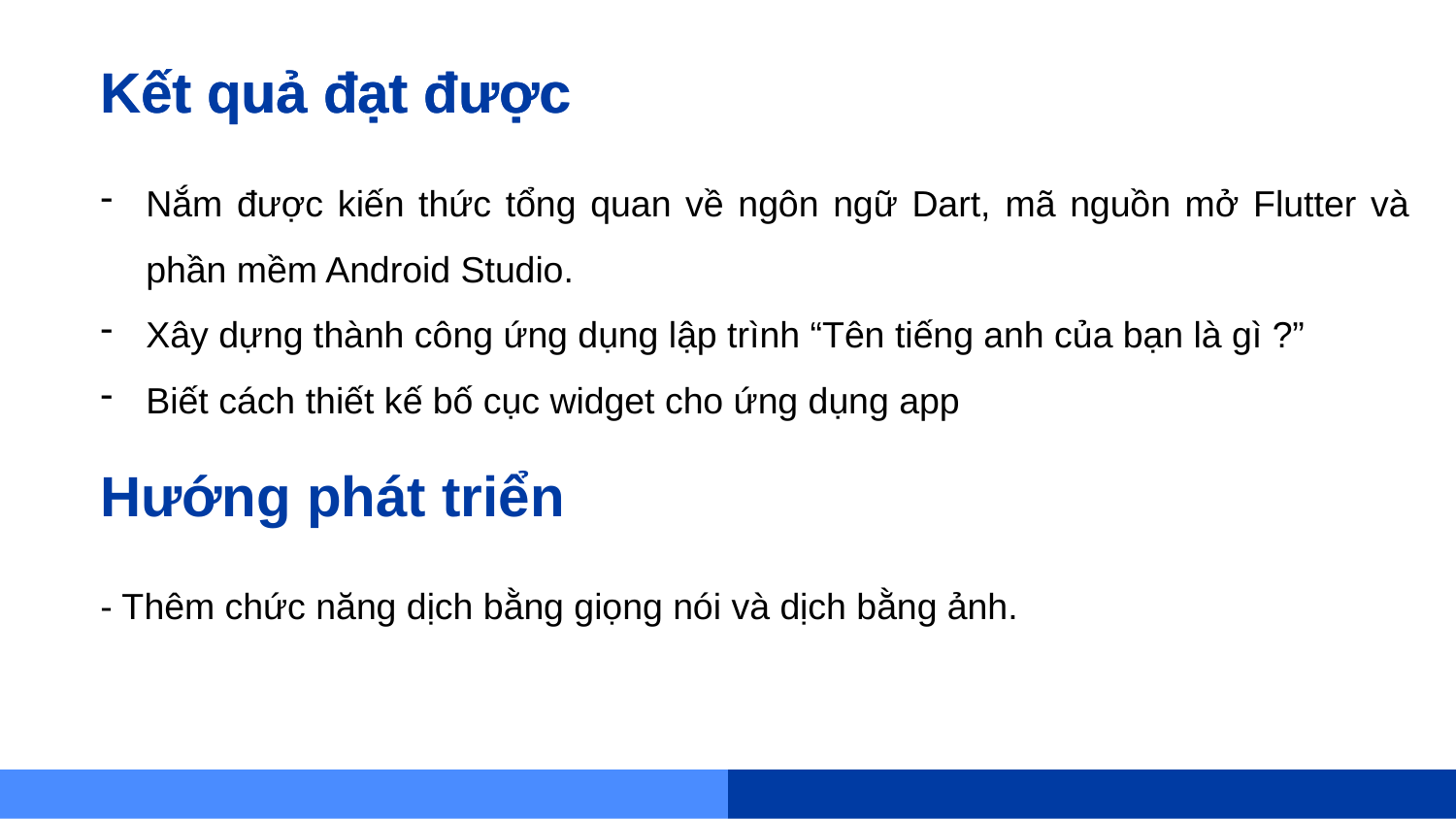

Kết quả đạt được
# Kết quả đạt được
Nắm được kiến thức tổng quan về ngôn ngữ Dart, mã nguồn mở Flutter và phần mềm Android Studio.
Xây dựng thành công ứng dụng lập trình “Tên tiếng anh của bạn là gì ?”
Biết cách thiết kế bố cục widget cho ứng dụng app
Hướng phát triển
- Thêm chức năng dịch bằng giọng nói và dịch bằng ảnh.